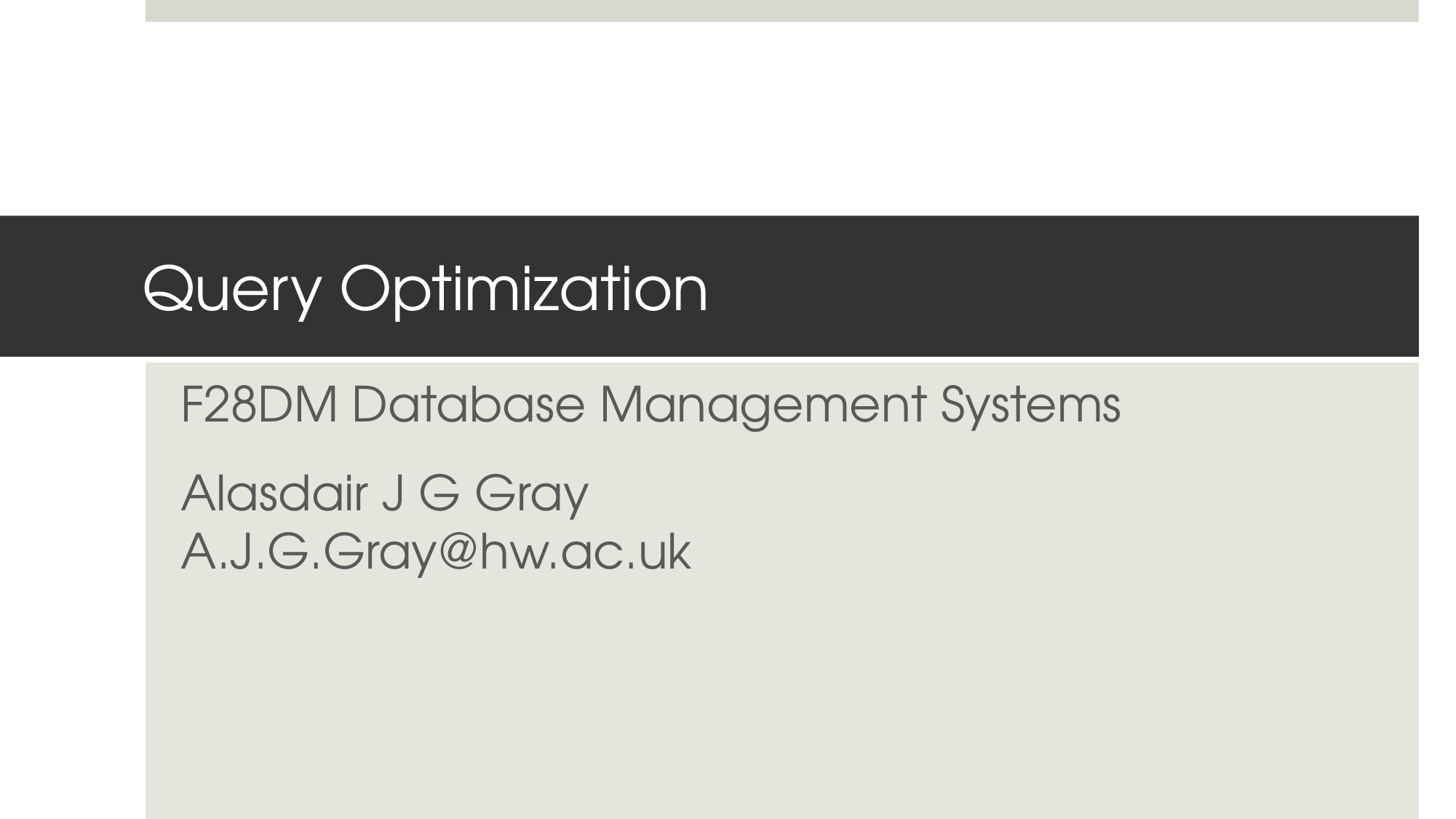

# Query Optimization
F28DM Database Management Systems
Alasdair J G Gray
A.J.G.Gray@hw.ac.uk